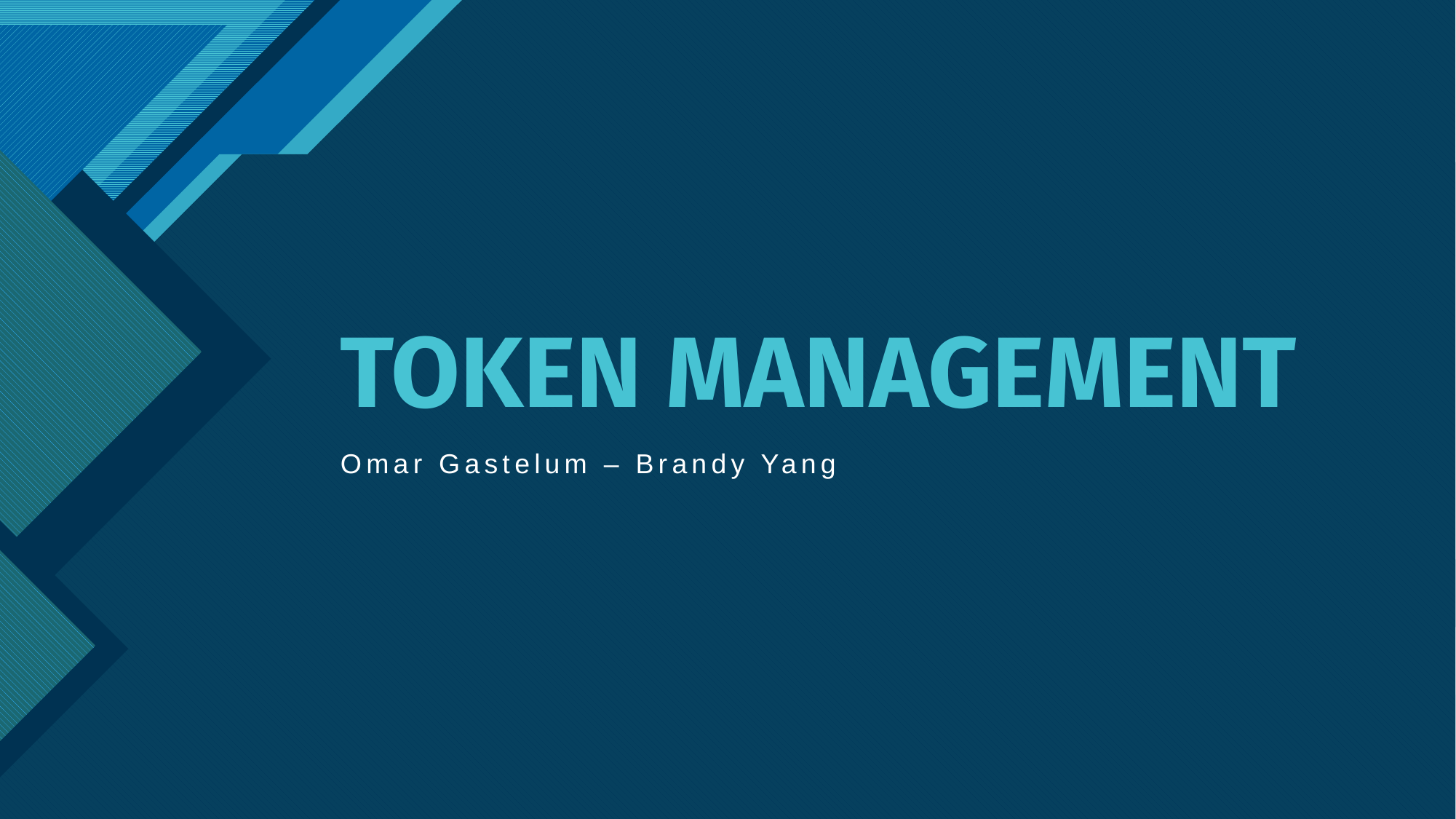

# TOKEN MANAGEMENT
Omar Gastelum – Brandy Yang